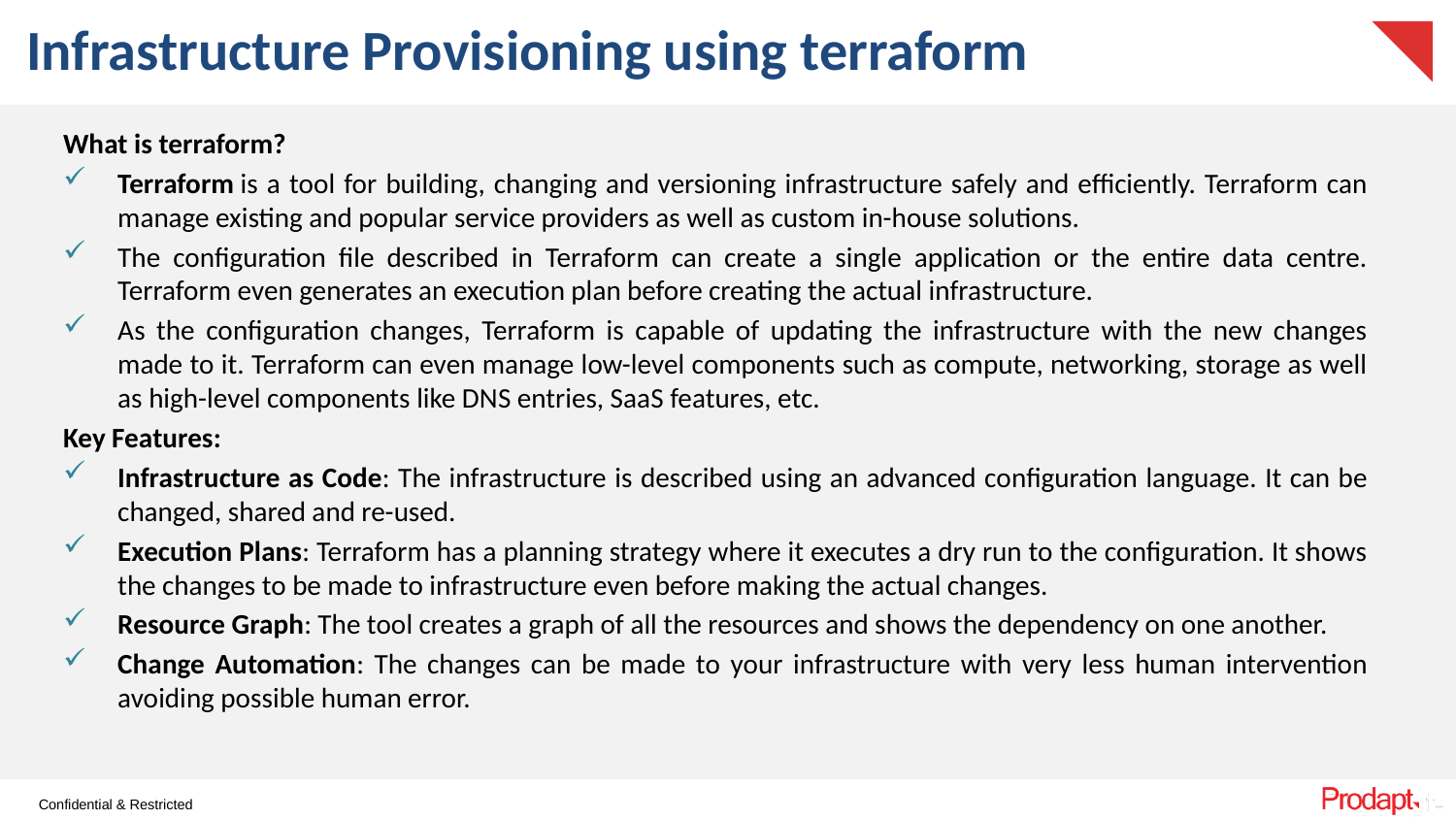

# Infrastructure Provisioning using terraform
What is terraform?
Terraform is a tool for building, changing and versioning infrastructure safely and efficiently. Terraform can manage existing and popular service providers as well as custom in-house solutions.
The configuration file described in Terraform can create a single application or the entire data centre. Terraform even generates an execution plan before creating the actual infrastructure.
As the configuration changes, Terraform is capable of updating the infrastructure with the new changes made to it. Terraform can even manage low-level components such as compute, networking, storage as well as high-level components like DNS entries, SaaS features, etc.
Key Features:
Infrastructure as Code: The infrastructure is described using an advanced configuration language. It can be changed, shared and re-used.
Execution Plans: Terraform has a planning strategy where it executes a dry run to the configuration. It shows the changes to be made to infrastructure even before making the actual changes.
Resource Graph: The tool creates a graph of all the resources and shows the dependency on one another.
Change Automation: The changes can be made to your infrastructure with very less human intervention avoiding possible human error.